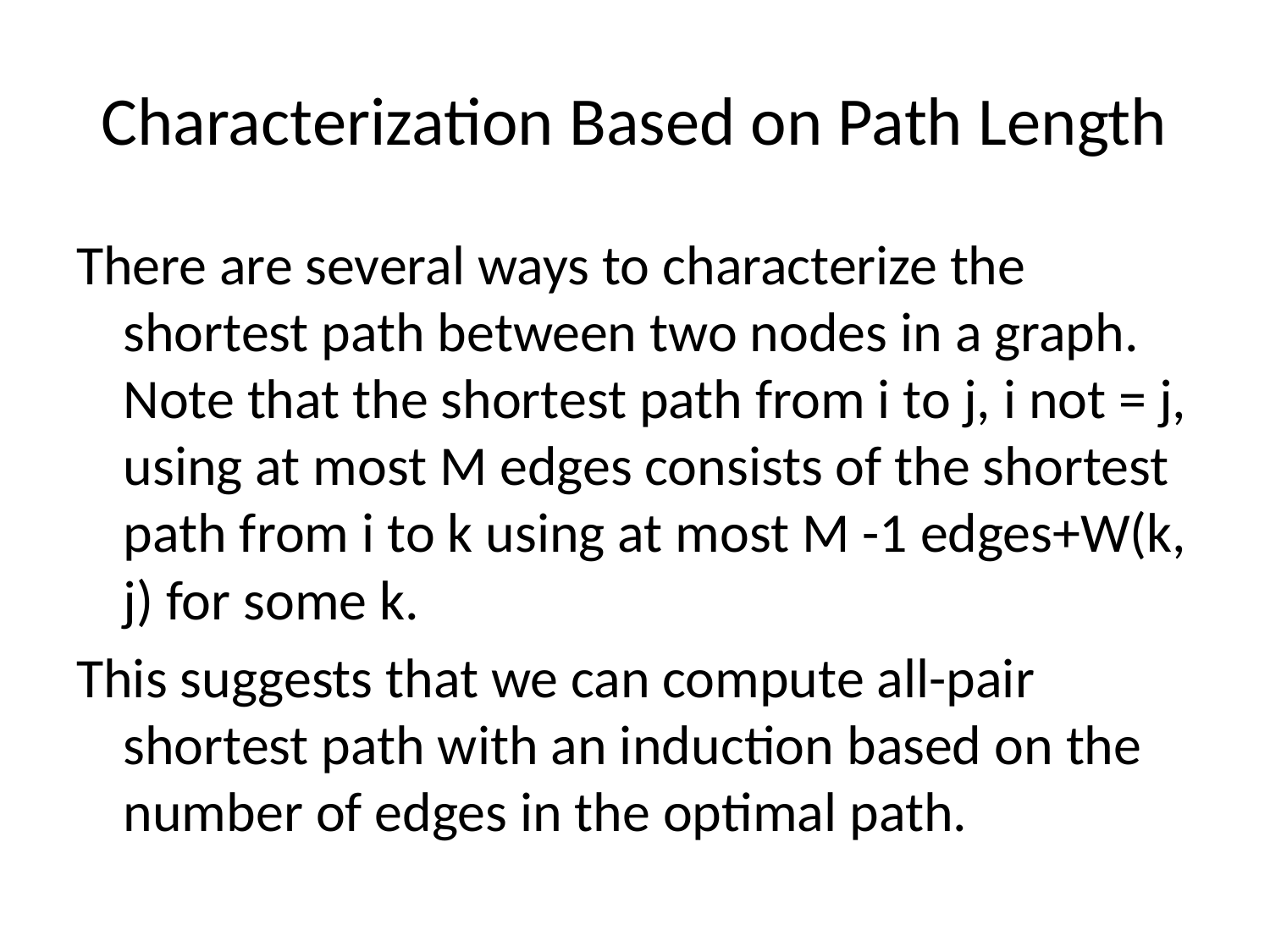

# Characterization Based on Path Length
There are several ways to characterize the shortest path between two nodes in a graph. Note that the shortest path from i to j, i not = j, using at most M edges consists of the shortest path from i to k using at most M -1 edges+W(k, j) for some k.
This suggests that we can compute all-pair shortest path with an induction based on the number of edges in the optimal path.